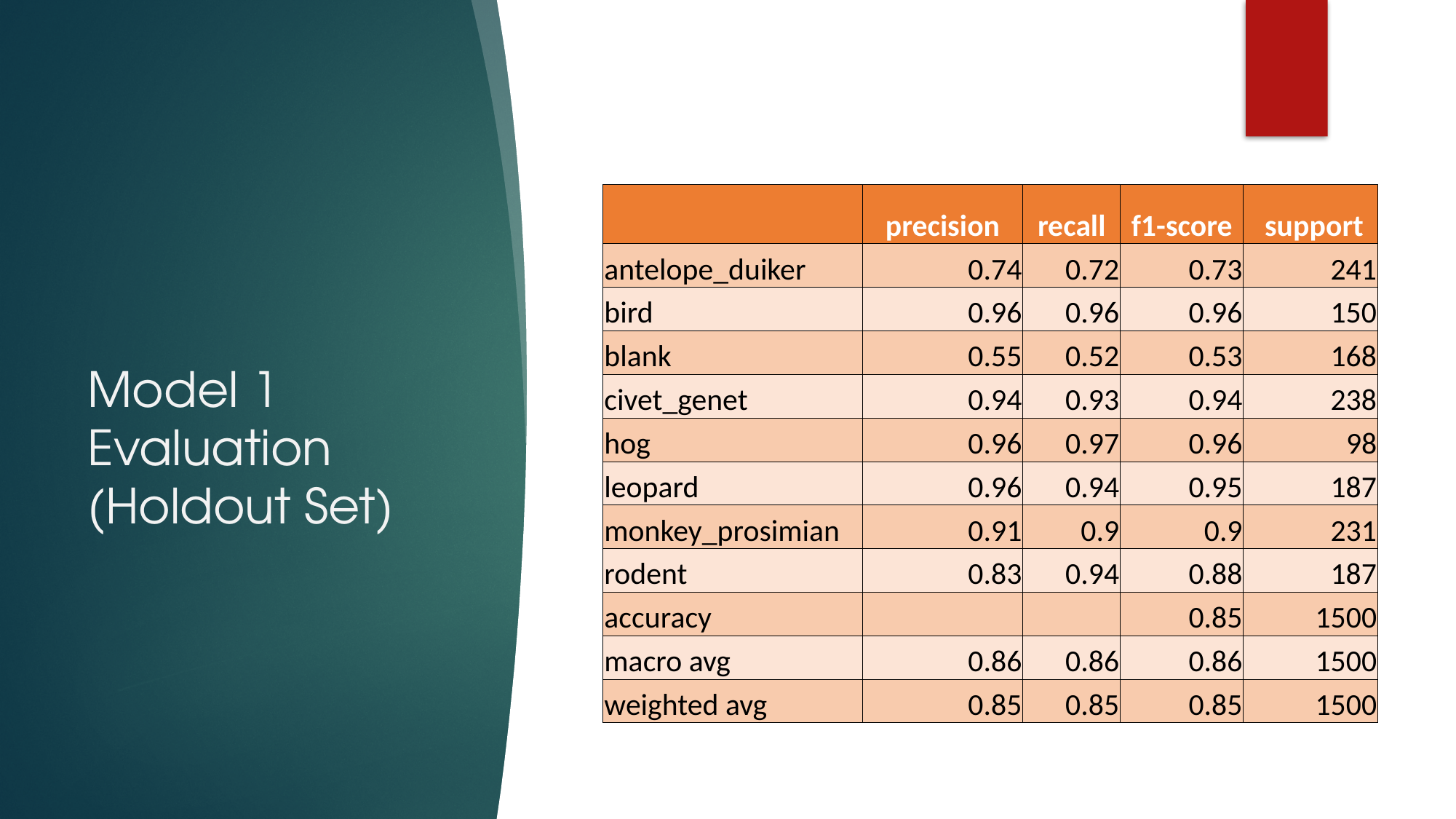

# Model 1 Evaluation (Holdout Set)
|  | precision | recall | f1-score | support |
| --- | --- | --- | --- | --- |
| antelope\_duiker | 0.74 | 0.72 | 0.73 | 241 |
| bird | 0.96 | 0.96 | 0.96 | 150 |
| blank | 0.55 | 0.52 | 0.53 | 168 |
| civet\_genet | 0.94 | 0.93 | 0.94 | 238 |
| hog | 0.96 | 0.97 | 0.96 | 98 |
| leopard | 0.96 | 0.94 | 0.95 | 187 |
| monkey\_prosimian | 0.91 | 0.9 | 0.9 | 231 |
| rodent | 0.83 | 0.94 | 0.88 | 187 |
| accuracy |  |  | 0.85 | 1500 |
| macro avg | 0.86 | 0.86 | 0.86 | 1500 |
| weighted avg | 0.85 | 0.85 | 0.85 | 1500 |